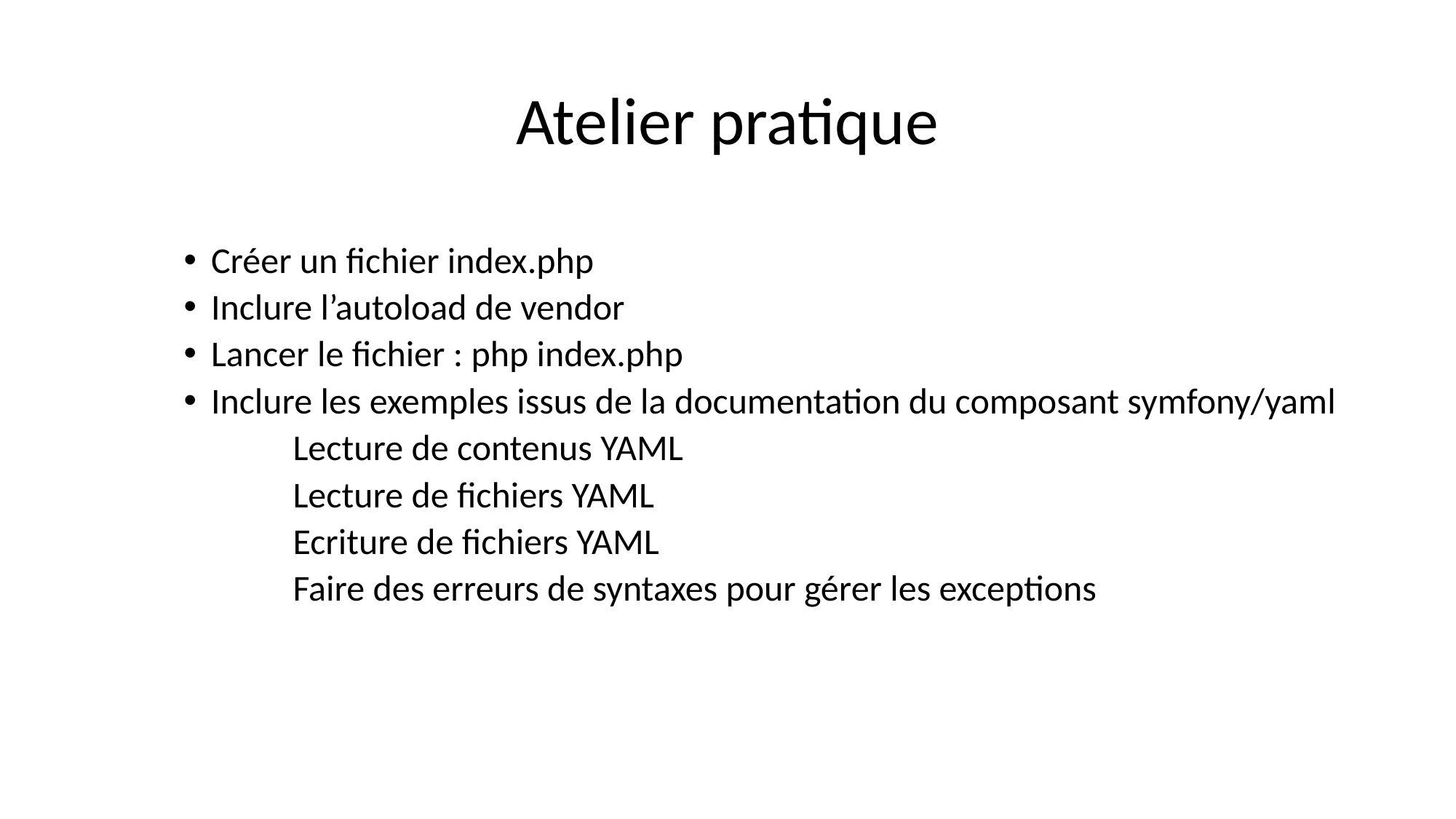

# Atelier pratique
Créer un fichier index.php
Inclure l’autoload de vendor
Lancer le fichier : php index.php
Inclure les exemples issus de la documentation du composant symfony/yaml
	Lecture de contenus YAML
	Lecture de fichiers YAML
	Ecriture de fichiers YAML
	Faire des erreurs de syntaxes pour gérer les exceptions